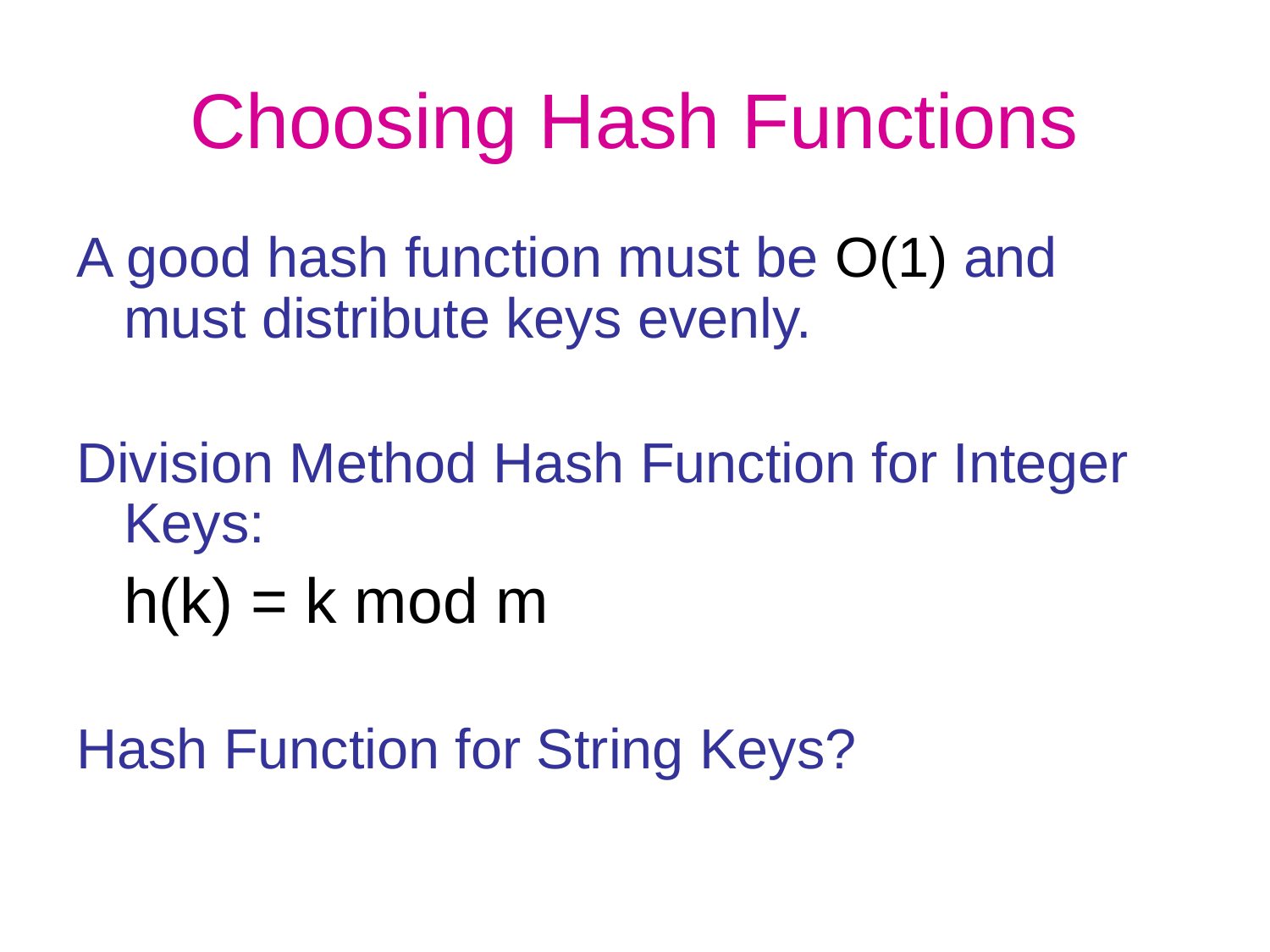

# Choosing Hash Functions
A good hash function must be O(1) and must distribute keys evenly.

Division Method Hash Function for Integer Keys:
	h(k) = k mod m

Hash Function for String Keys?